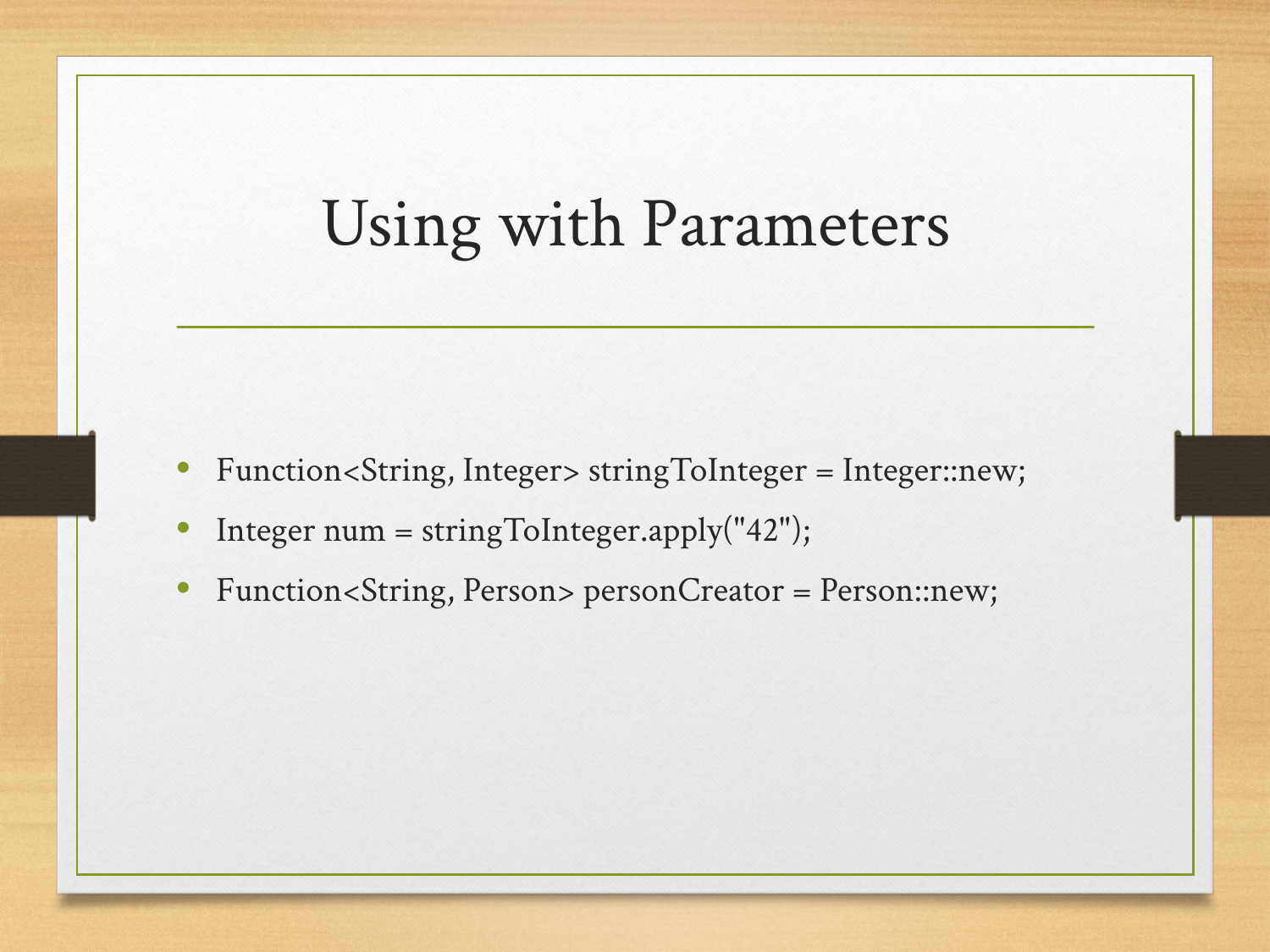

# Using with Parameters

Function<String, Integer> stringToInteger = Integer::new;
Integer num = stringToInteger.apply("42");
Function<String, Person> personCreator = Person::new;